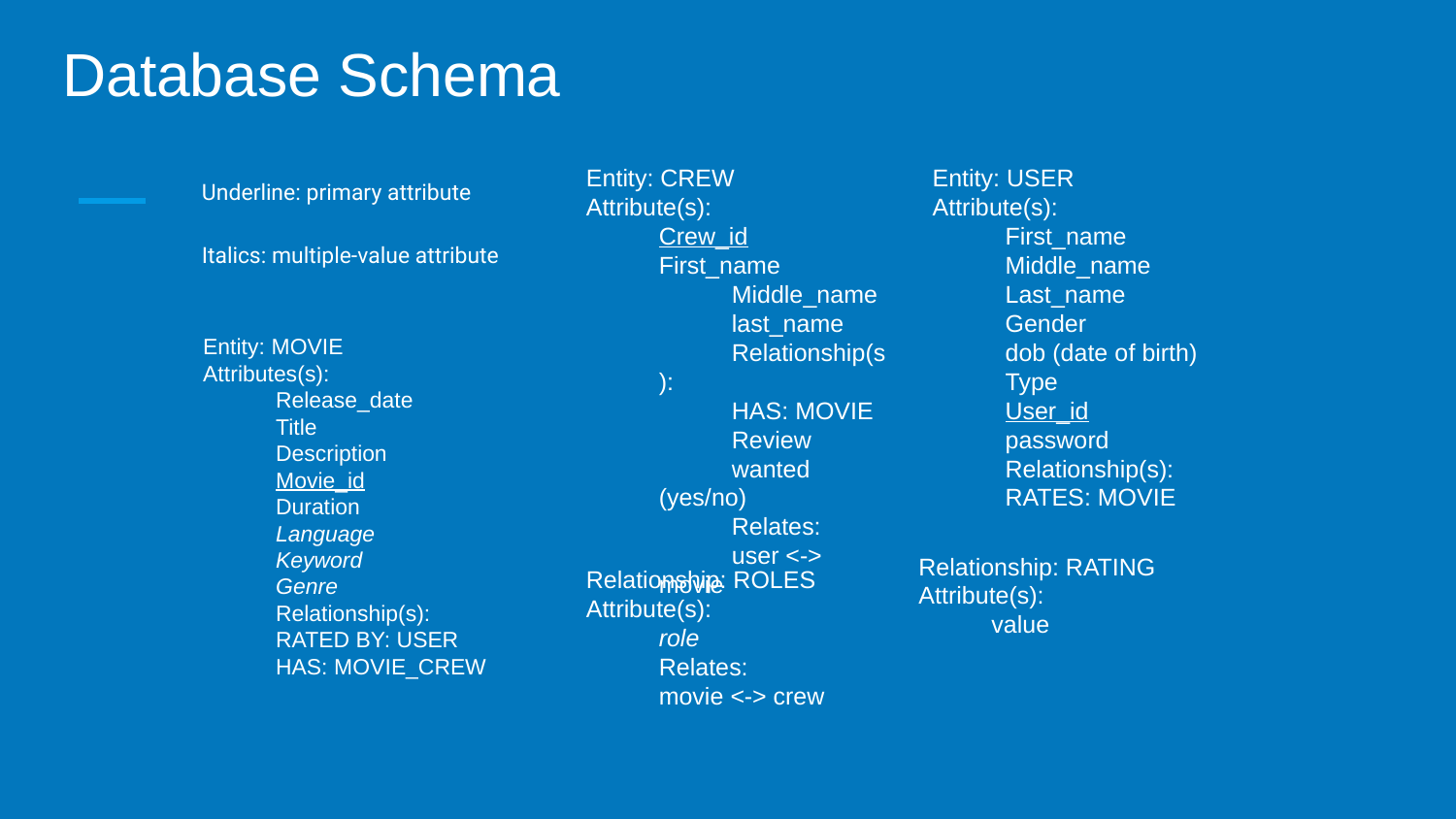

# Database Schema
Entity: CREW
Attribute(s):
Crew_id
First_name
Middle_name
last_name
Relationship(s):
HAS: MOVIE
Review
wanted (yes/no)
Relates:
user <-> movie

Entity: USER
Attribute(s):
First_name
Middle_name
Last_name
Gender
dob (date of birth)
Type
User_id
password
Relationship(s):
RATES: MOVIE

Underline: primary attribute
Italics: multiple-value attribute

Entity: MOVIE
Attributes(s):
Release_date
Title
Description
Movie_id
Duration
Language
Keyword
Genre
Relationship(s):
RATED BY: USER
HAS: MOVIE_CREW

Relationship: RATING
Attribute(s):
value

Relationship: ROLES
Attribute(s):
role
Relates:
movie <-> crew